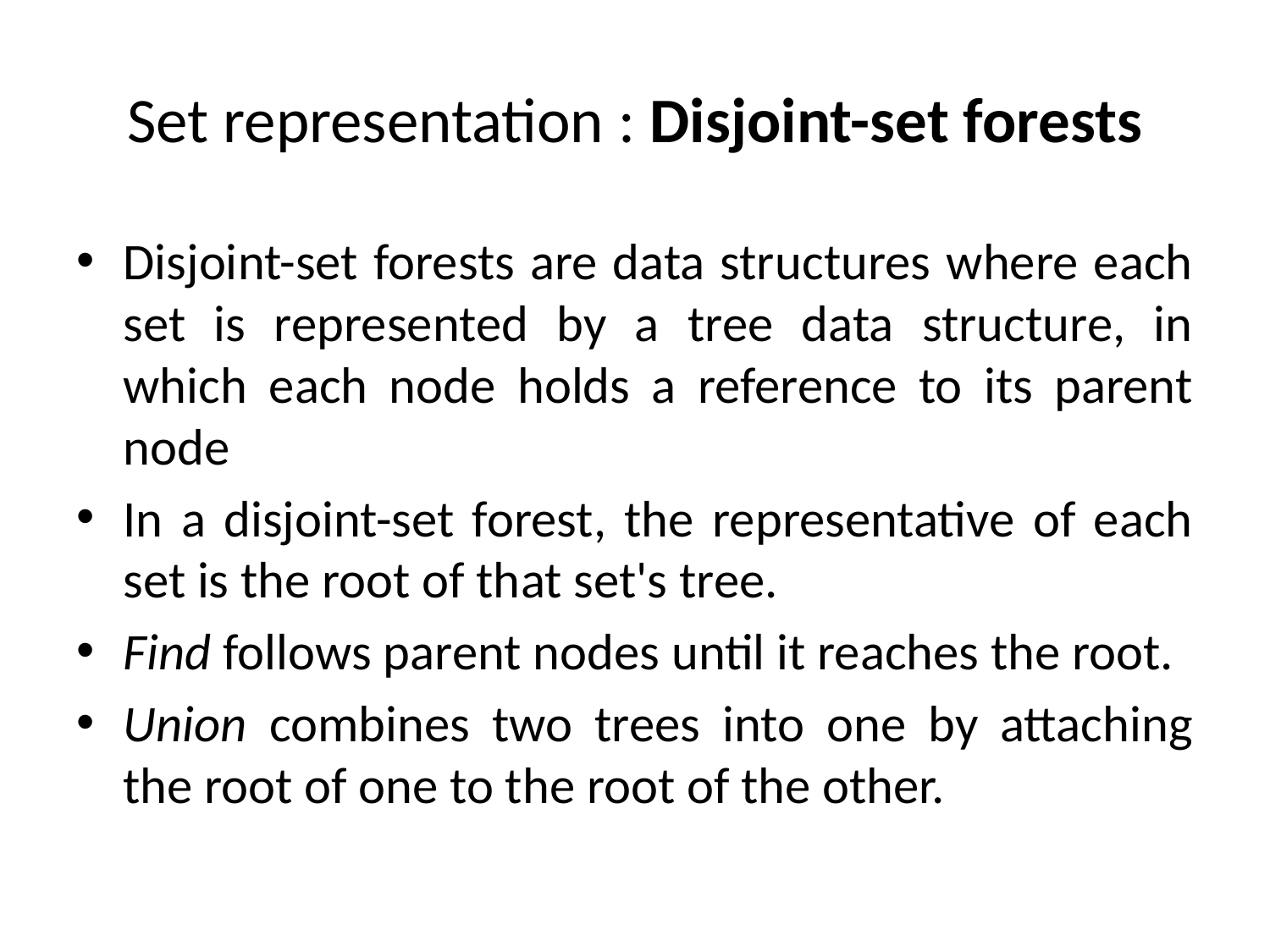

# Set representation : Disjoint-set forests
Disjoint-set forests are data structures where each set is represented by a tree data structure, in which each node holds a reference to its parent node
In a disjoint-set forest, the representative of each set is the root of that set's tree.
Find follows parent nodes until it reaches the root.
Union combines two trees into one by attaching the root of one to the root of the other.